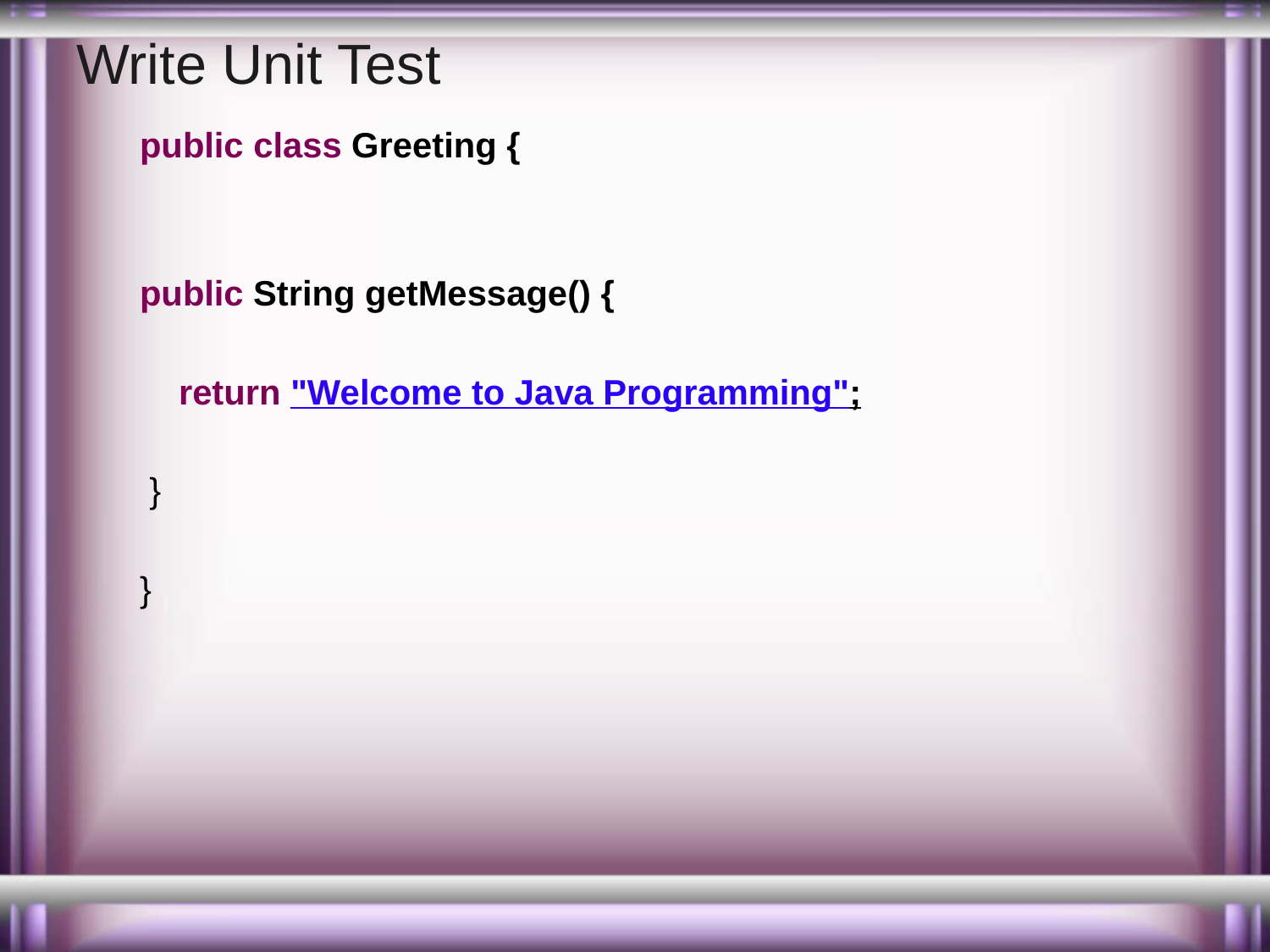

# Write Unit Test
public class Greeting {

public String getMessage() {

    return "Welcome to Java Programming";

 }

}